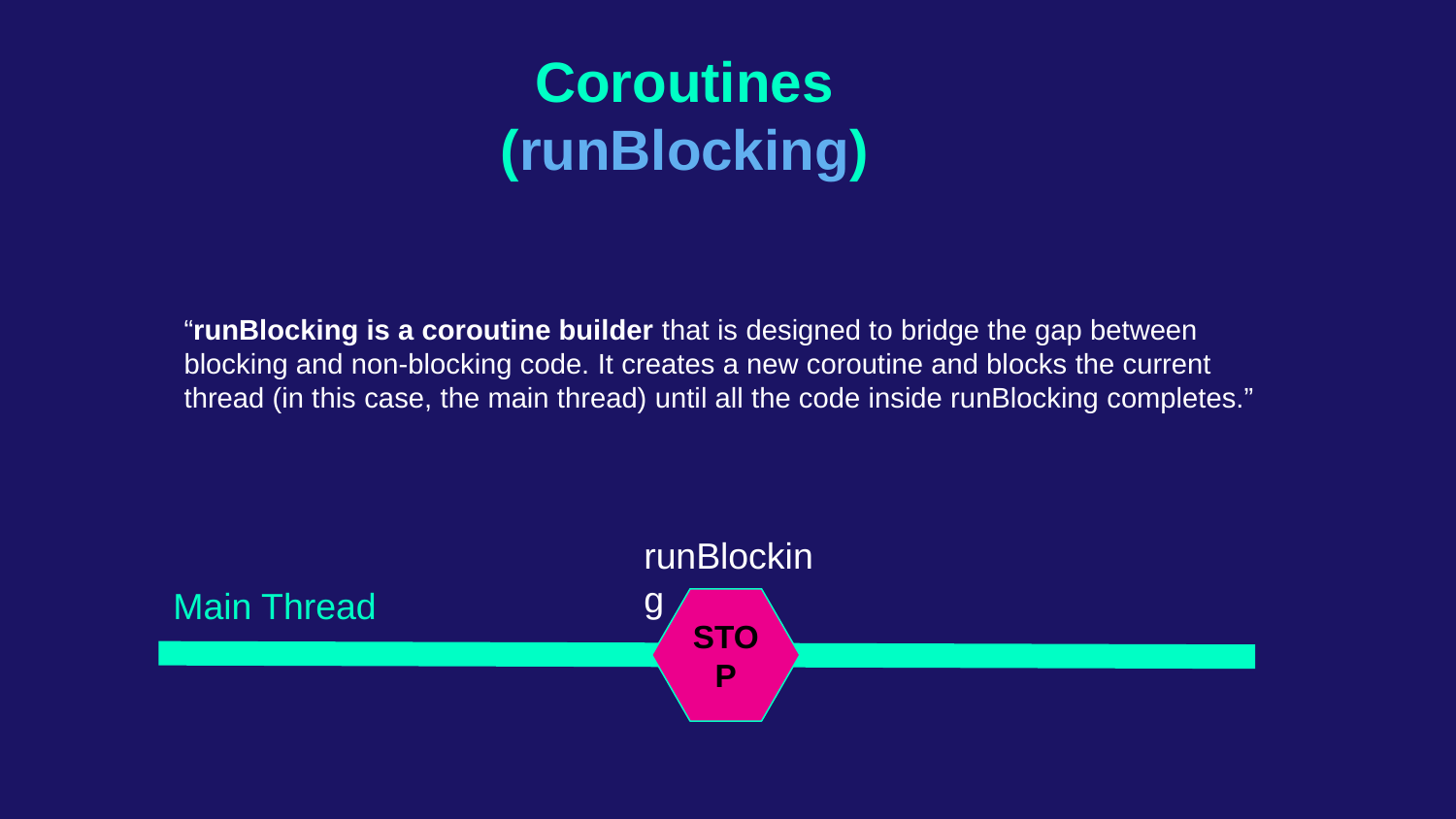

Coroutines
(runBlocking)
“runBlocking is a coroutine builder that is designed to bridge the gap between blocking and non-blocking code. It creates a new coroutine and blocks the current thread (in this case, the main thread) until all the code inside runBlocking completes.”
runBlocking
Main Thread
STOP